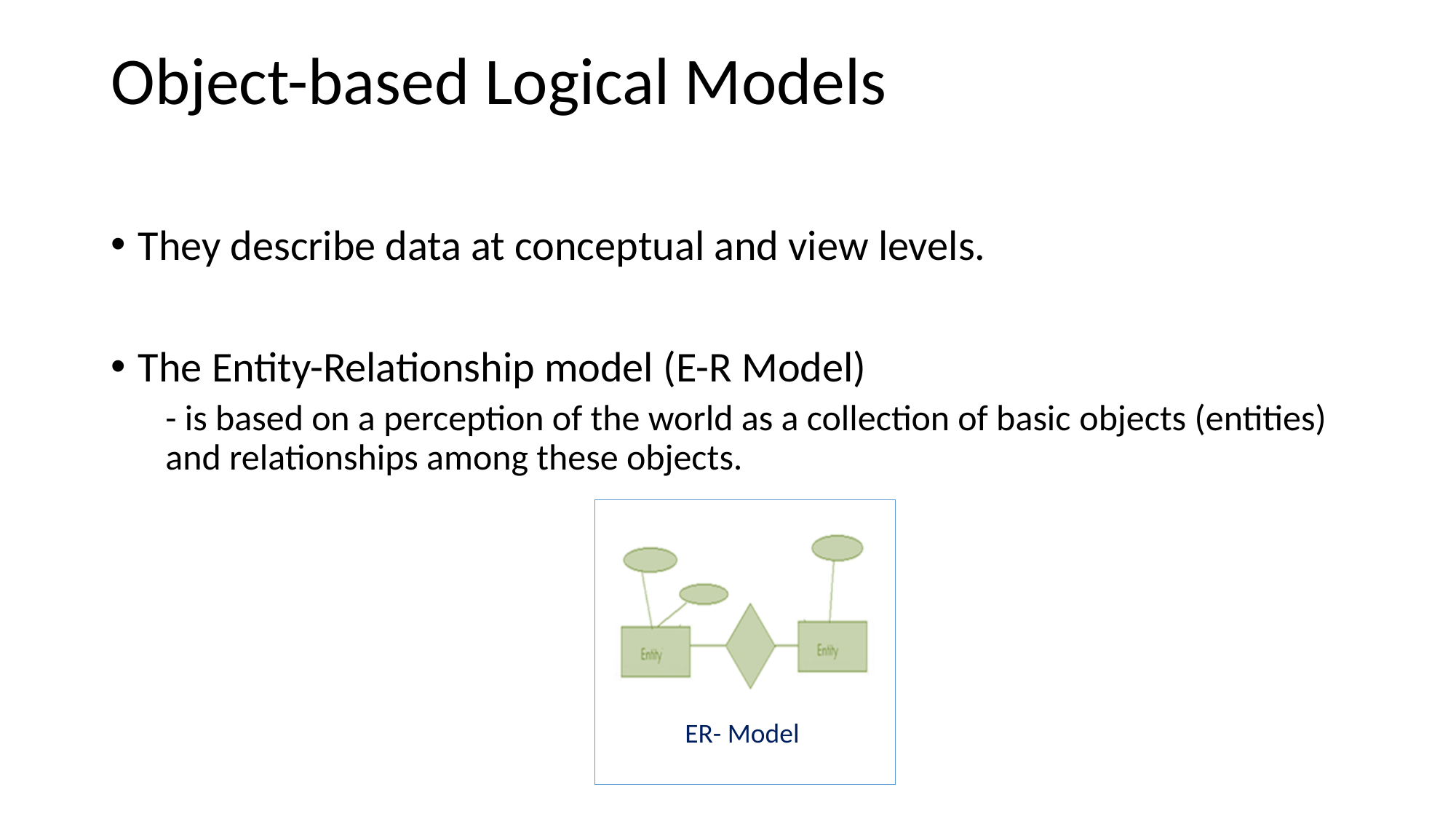

# Object-based Logical Models
They describe data at conceptual and view levels.

The Entity-Relationship model (E-R Model)
- is based on a perception of the world as a collection of basic objects (entities) and relationships among these objects.

ER- Model